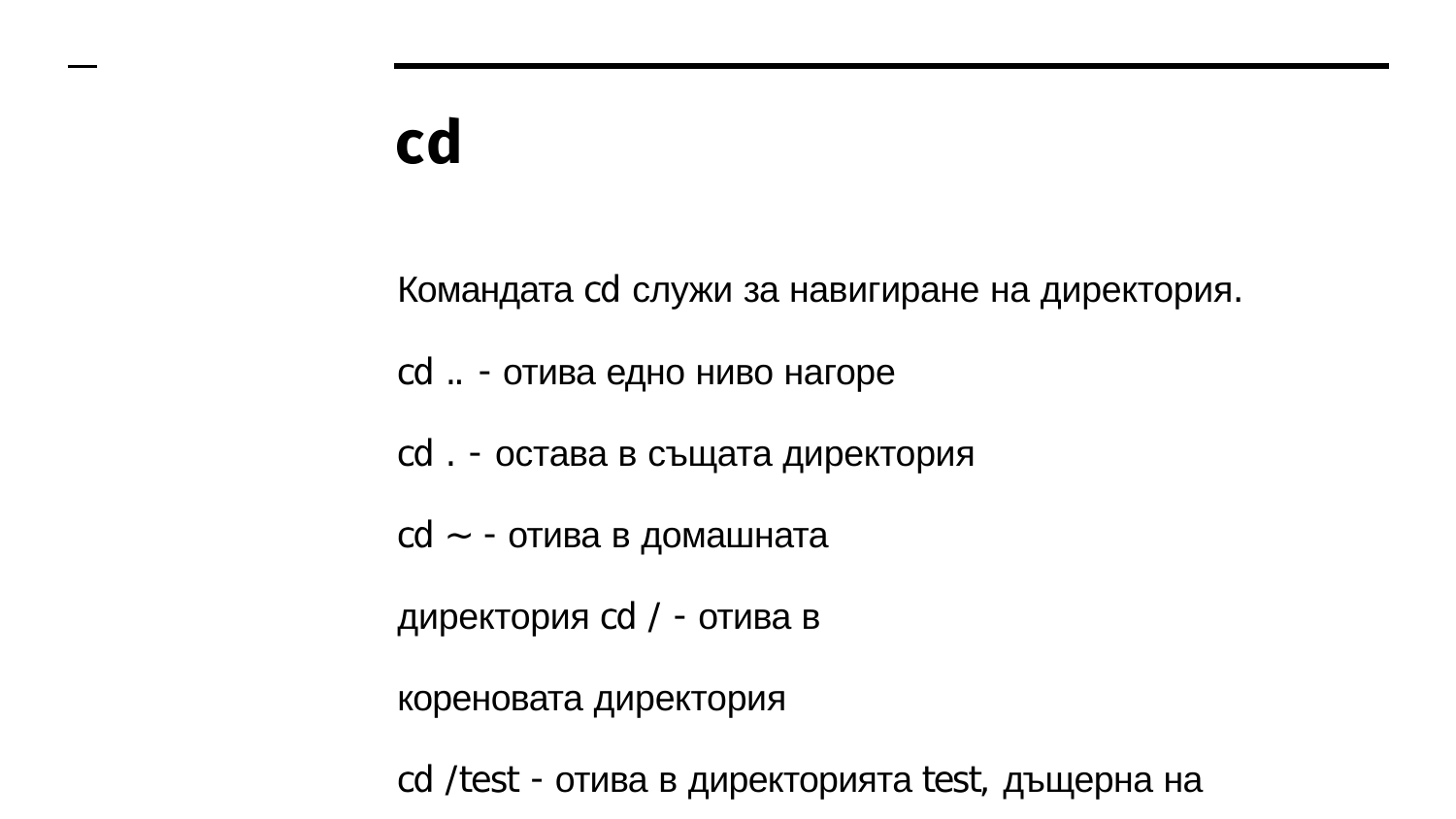

# cd
Командата cd служи за навигиране на директория.
cd .. - отива едно ниво нагоре
cd . - остава в същата директория cd ~ - отива в домашната директория cd / - отива в кореновата директория
cd /test - отива в директорията test, дъщерна на кореновата